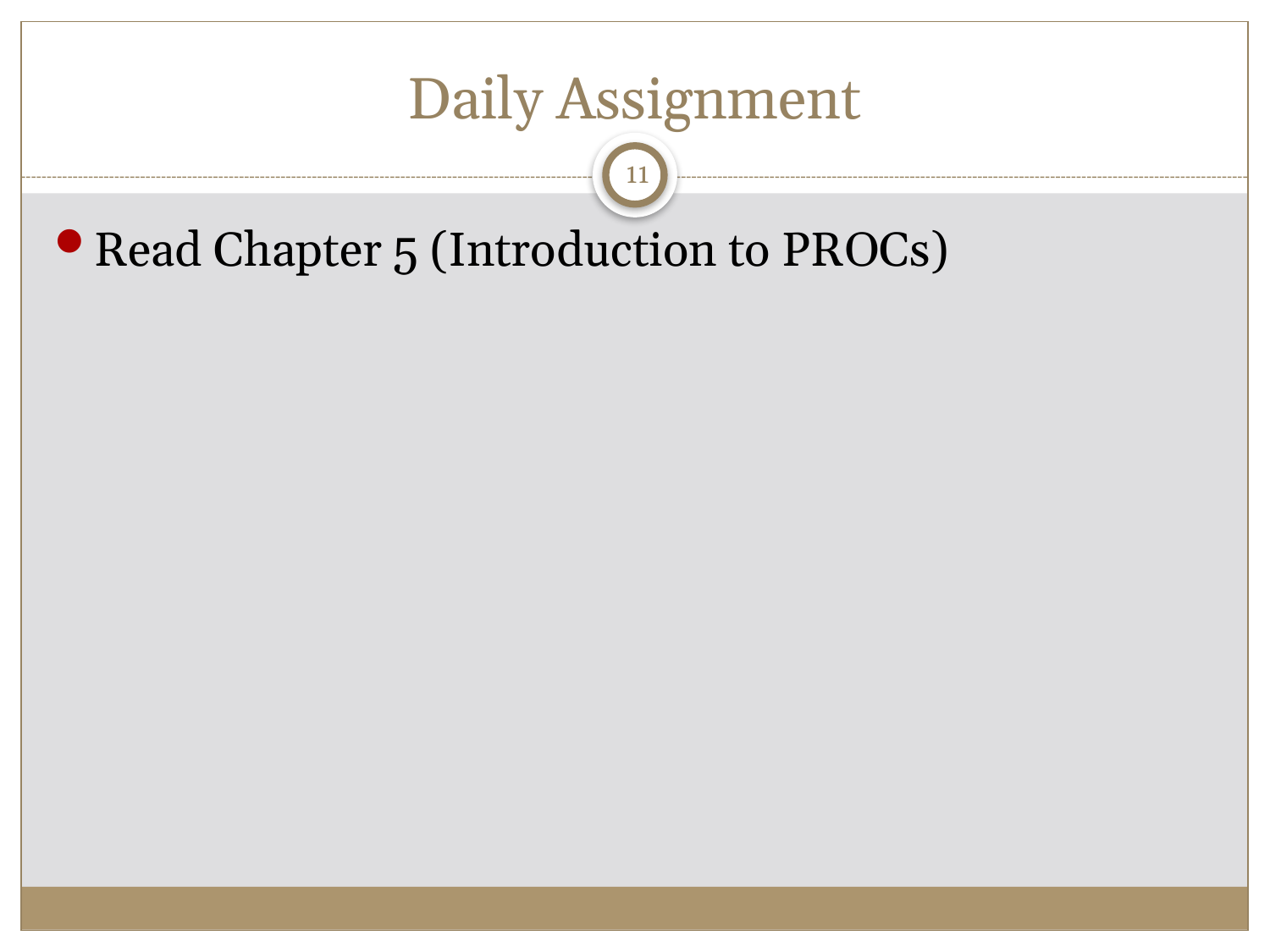

# Daily Assignment
11
Read Chapter 5 (Introduction to PROCs)